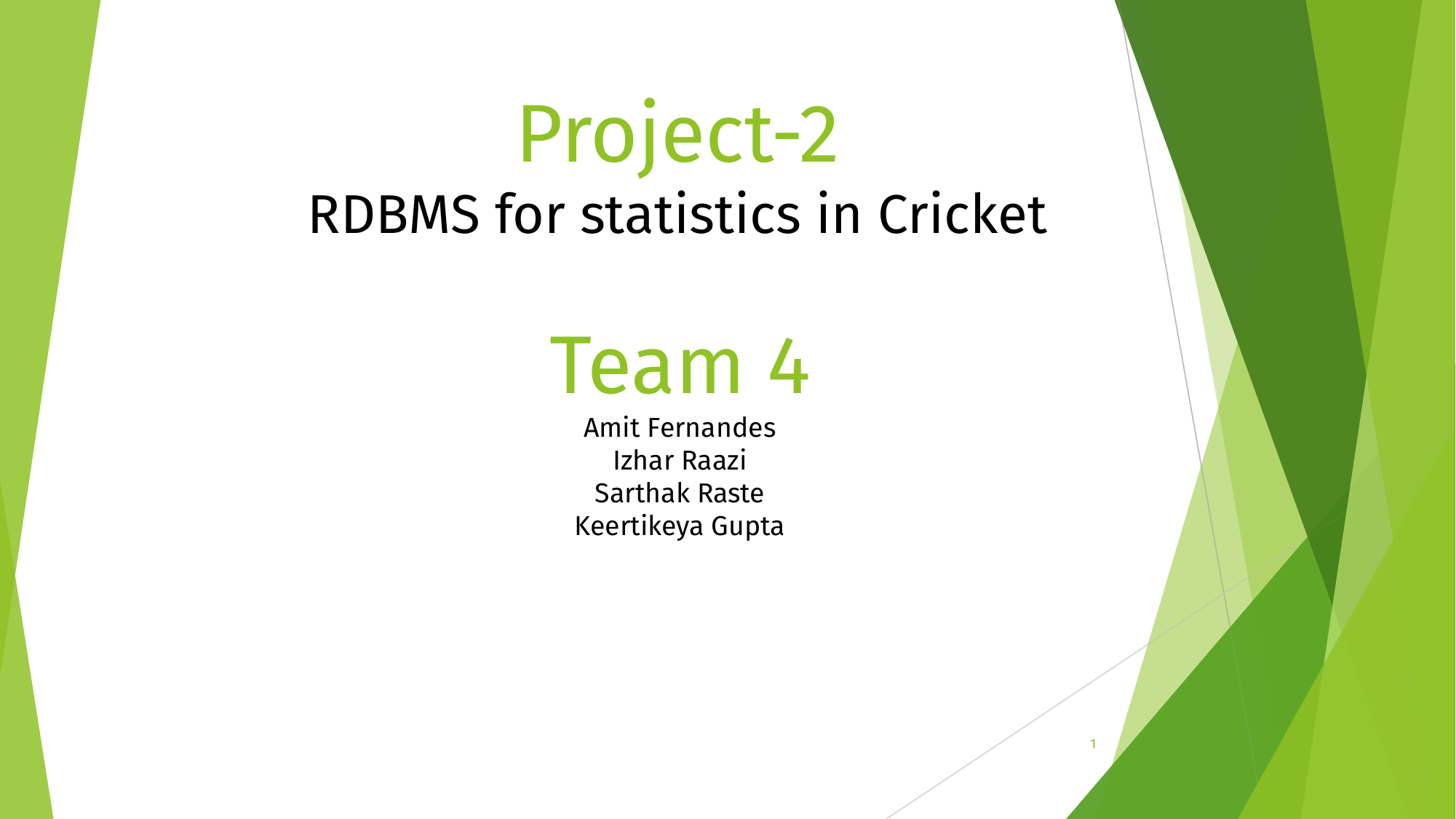

# Project-2 RDBMS for statistics in Cricket
Team 4
Amit Fernandes
Izhar Raazi
Sarthak Raste
Keertikeya Gupta

1